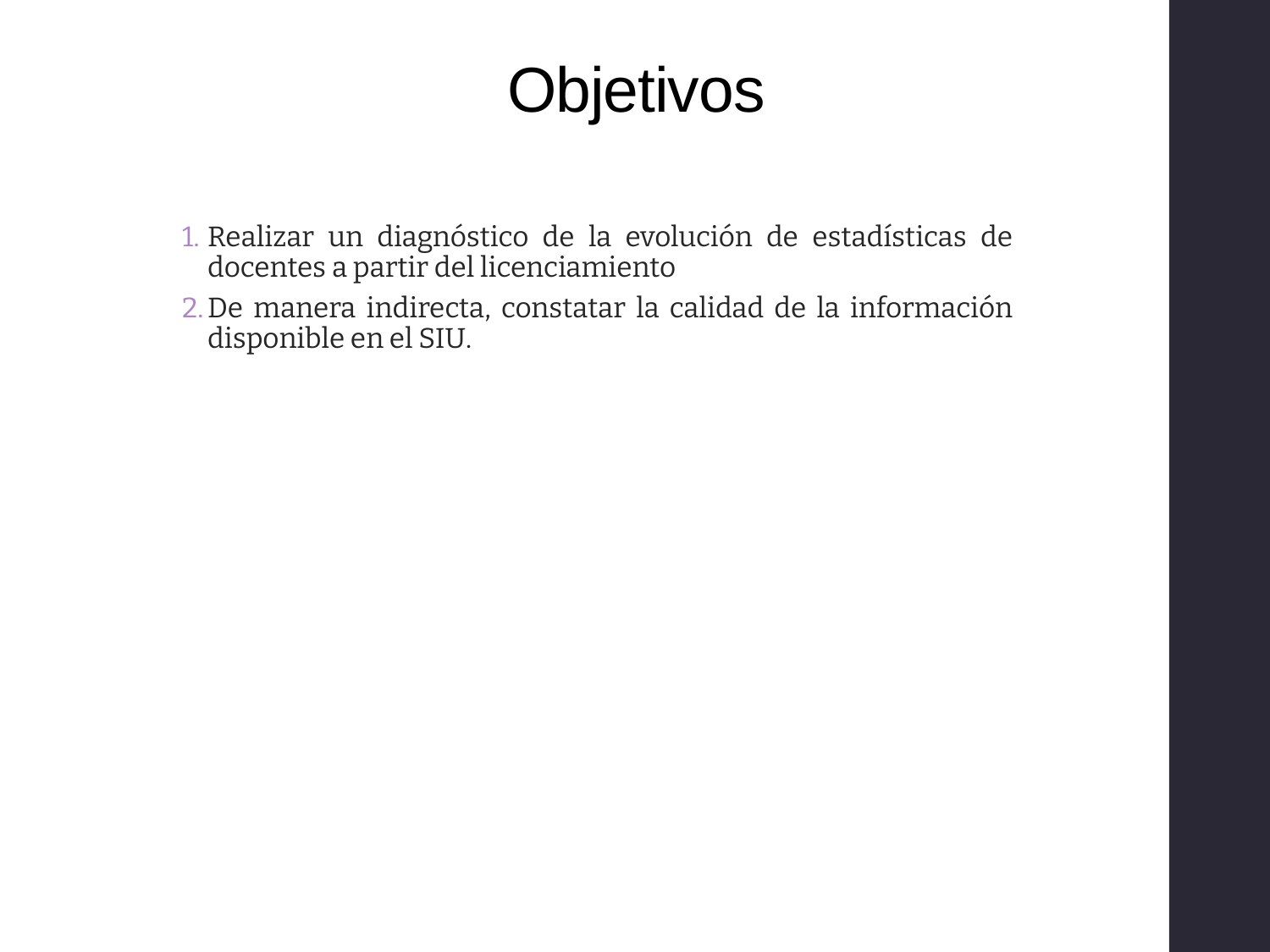

# Objetivos
Realizar un diagnóstico de la evolución de estadísticas de docentes a partir del licenciamiento
De manera indirecta, constatar la calidad de la información disponible en el SIU.